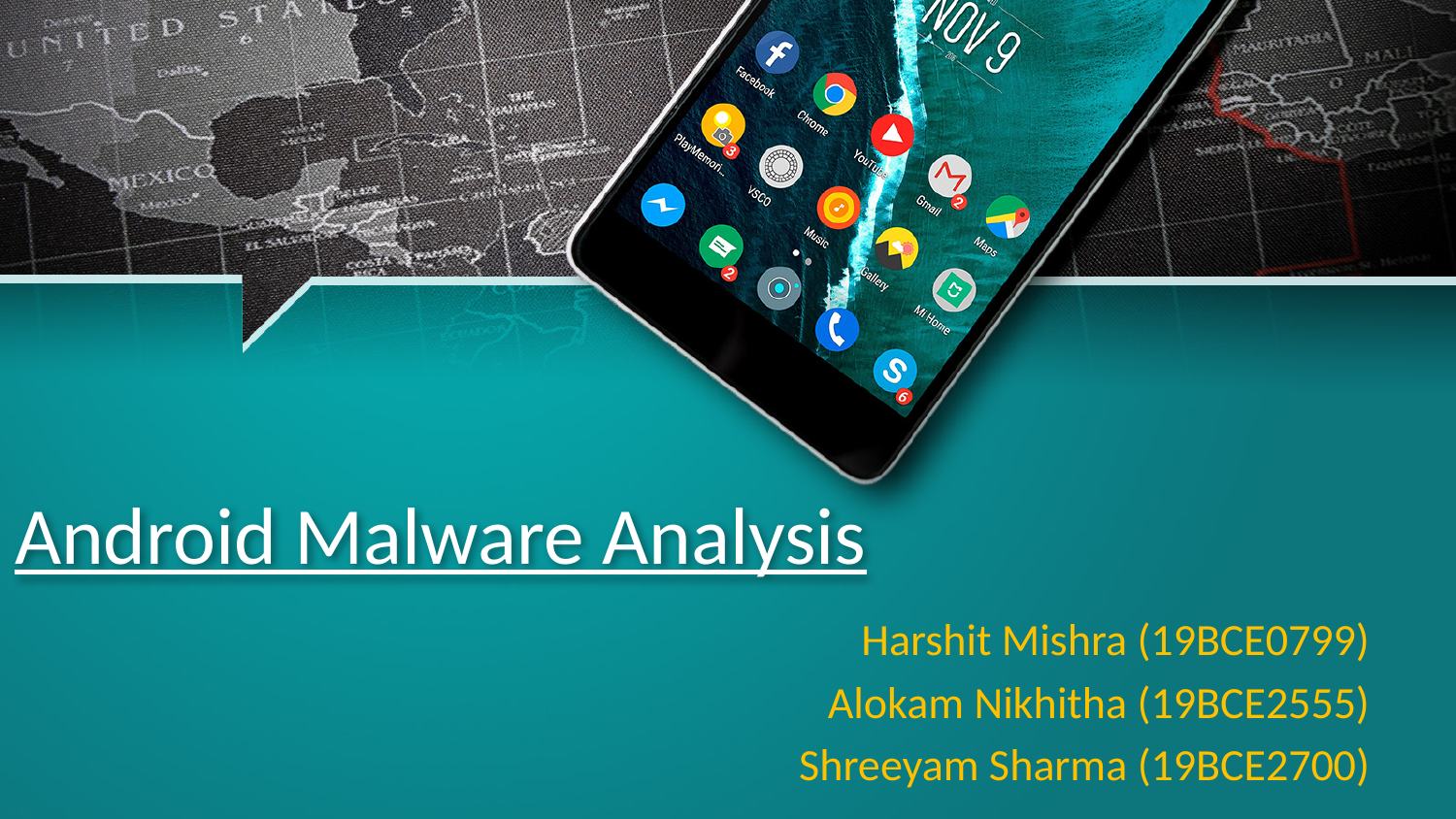

# Android Malware Analysis
Harshit Mishra (19BCE0799)
Alokam Nikhitha (19BCE2555)
Shreeyam Sharma (19BCE2700)